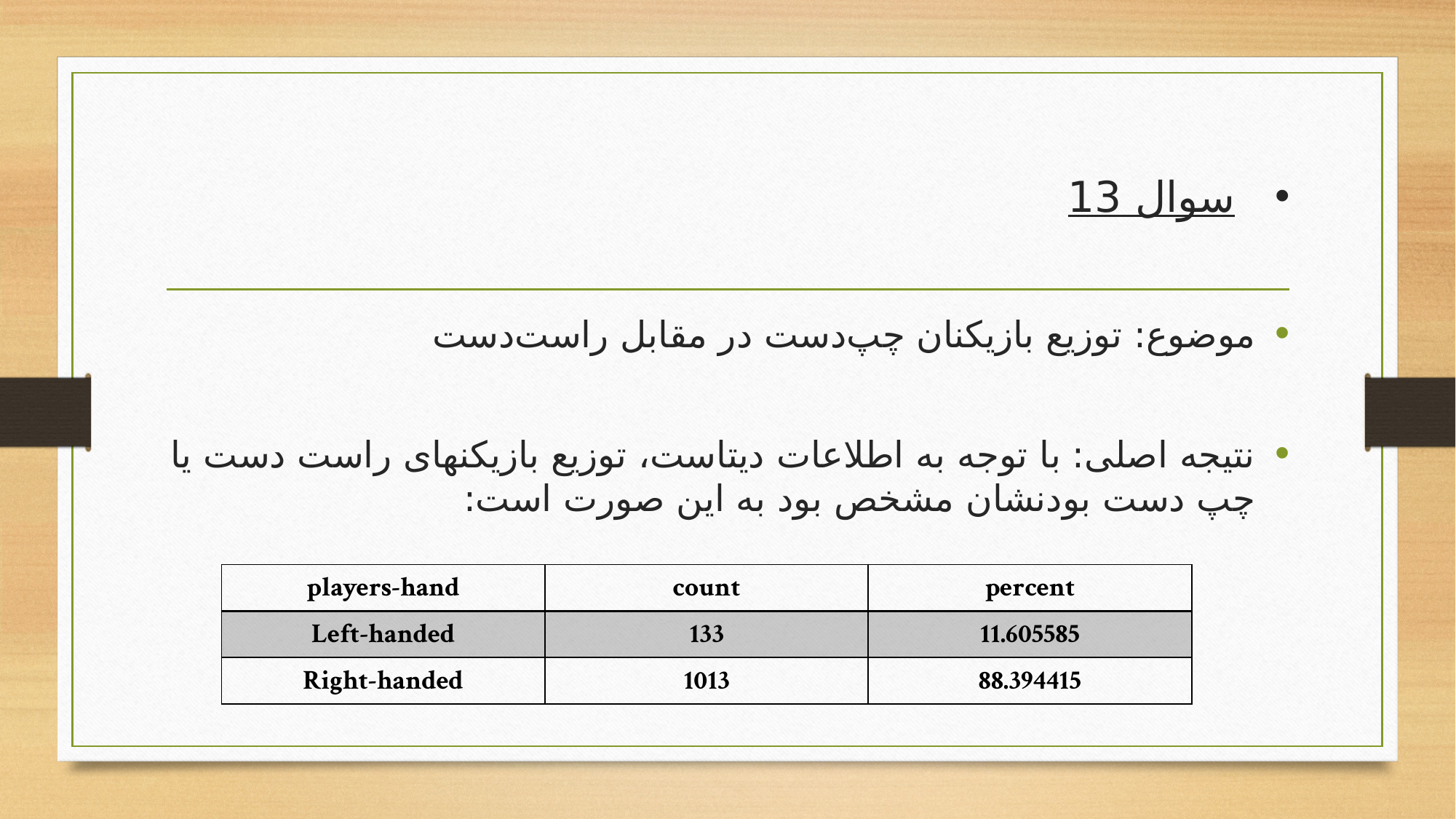

# سوال 13
موضوع: توزیع بازیکنان چپ‌دست در مقابل راست‌دست

نتیجه اصلی: با توجه به اطلاعات دیتاست، توزیع بازیکنهای راست دست یا چپ دست بودنشان مشخص بود به این صورت است:

| players-hand | count | percent |
| --- | --- | --- |
| Left-handed | 133 | 11.605585 |
| Right-handed | 1013 | 88.394415 |